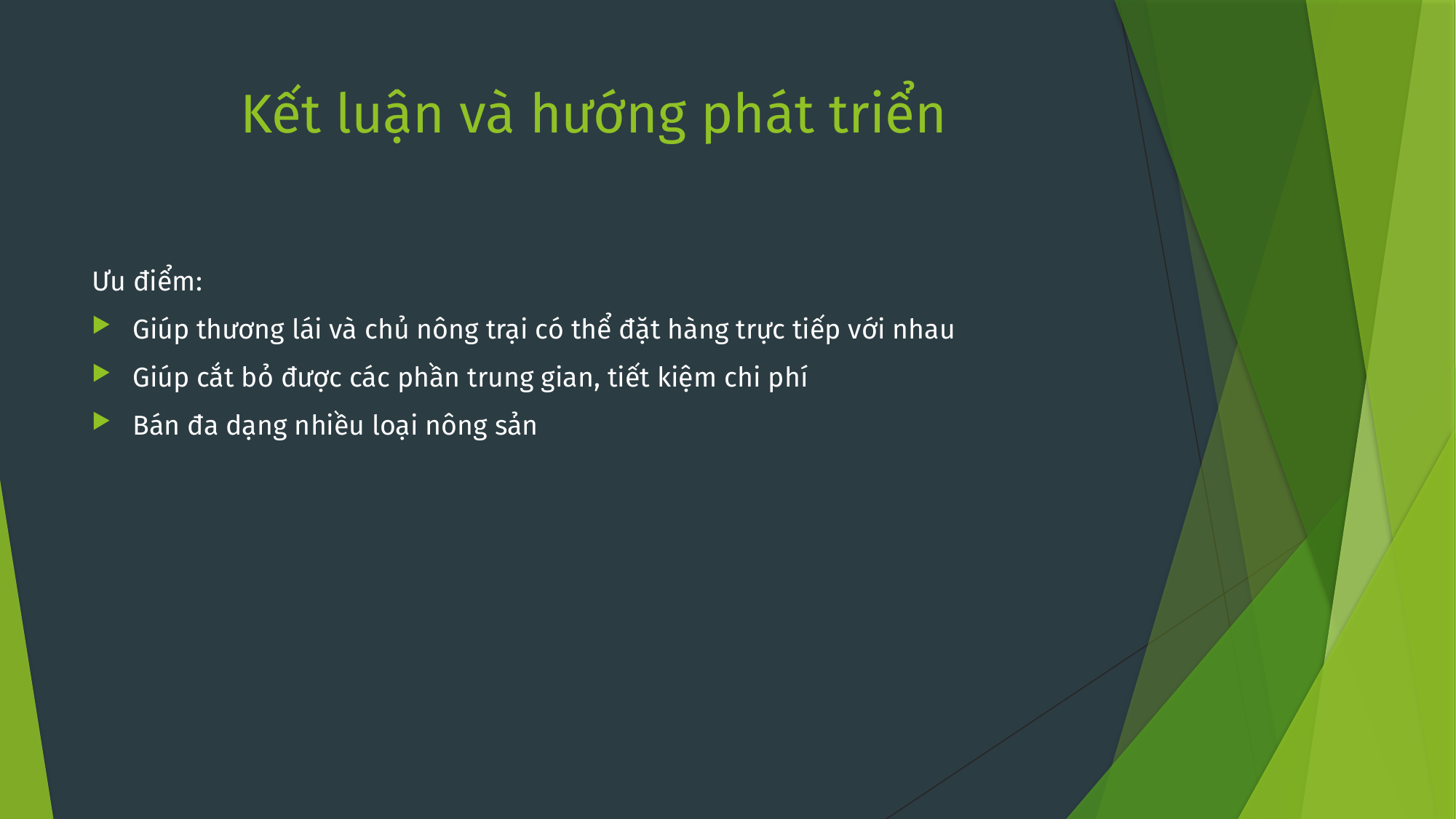

# Kết luận và hướng phát triển
Ưu điểm:
Giúp thương lái và chủ nông trại có thể đặt hàng trực tiếp với nhau
Giúp cắt bỏ được các phần trung gian, tiết kiệm chi phí
Bán đa dạng nhiều loại nông sản